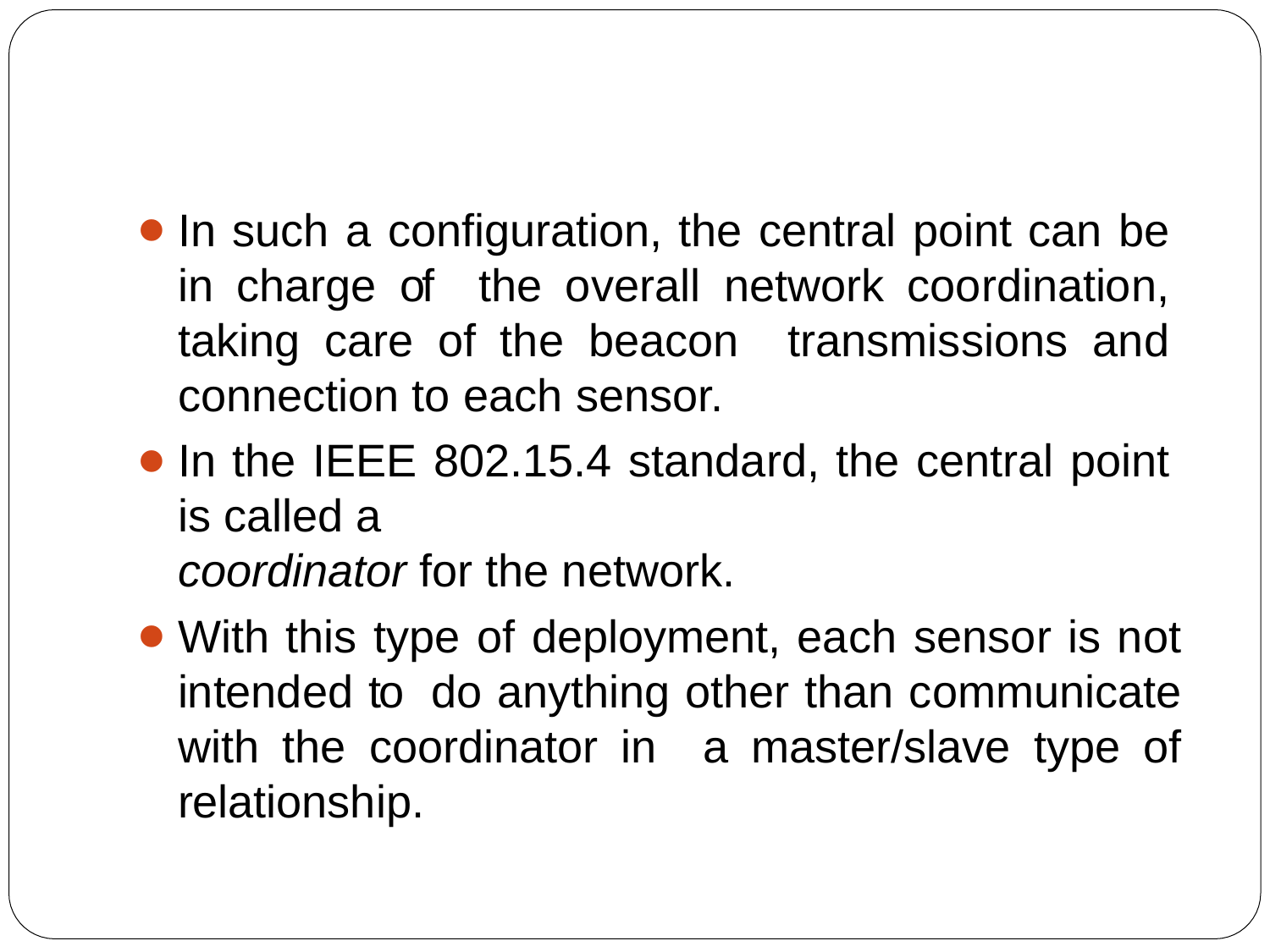

In such a configuration, the central point can be in charge of  the overall network coordination, taking care of the beacon  transmissions and connection to each sensor.
In the IEEE 802.15.4 standard, the central point is called a
coordinator for the network.
With this type of deployment, each sensor is not intended to  do anything other than communicate with the coordinator in  a master/slave type of relationship.